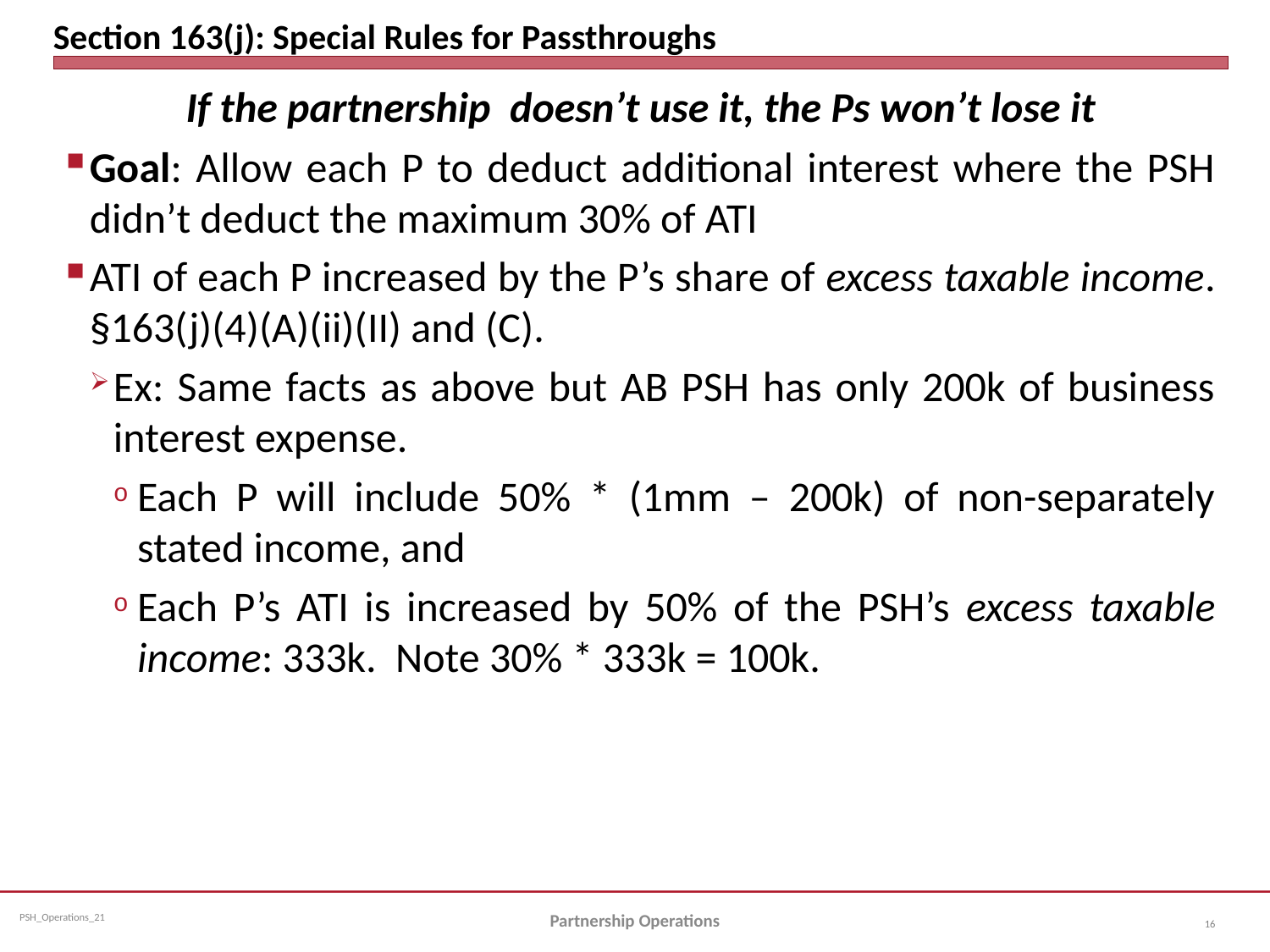

# Section 163(j): Special Rules for Passthroughs
If the partnership  doesn’t use it, the Ps won’t lose it
Goal: Allow each P to deduct additional interest where the PSH didn’t deduct the maximum 30% of ATI
ATI of each P increased by the P’s share of excess taxable income. §163(j)(4)(A)(ii)(II) and (C).
Ex: Same facts as above but AB PSH has only 200k of business interest expense.
Each P will include 50% * (1mm – 200k) of non-separately stated income, and
Each P’s ATI is increased by 50% of the PSH’s excess taxable income: 333k.  Note 30% * 333k = 100k.

Partnership Operations
16